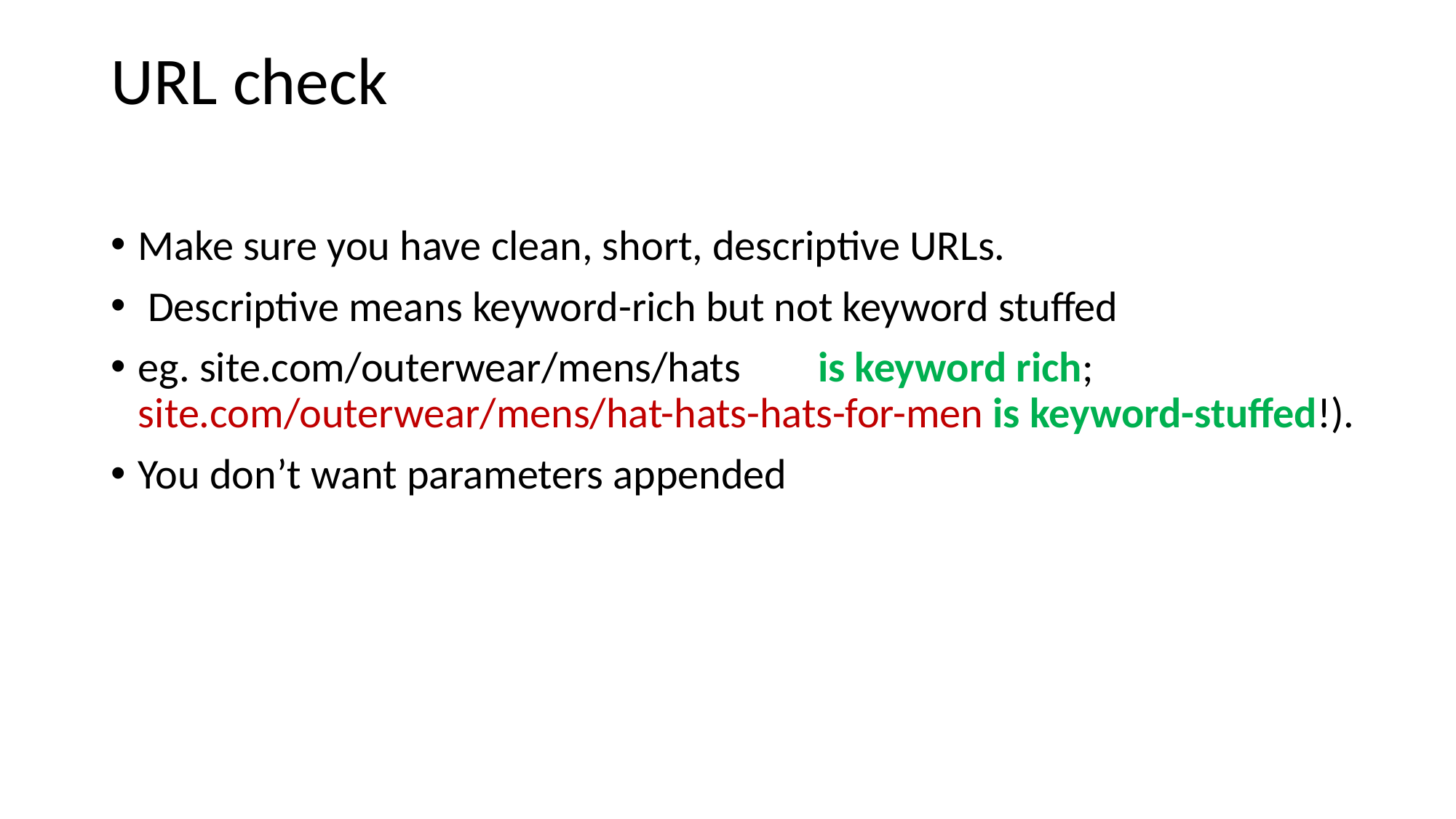

# URL check
Make sure you have clean, short, descriptive URLs.
 Descriptive means keyword-rich but not keyword stuffed
eg. site.com/outerwear/mens/hats        is keyword rich; site.com/outerwear/mens/hat-hats-hats-for-men is keyword-stuffed!).
You don’t want parameters appended